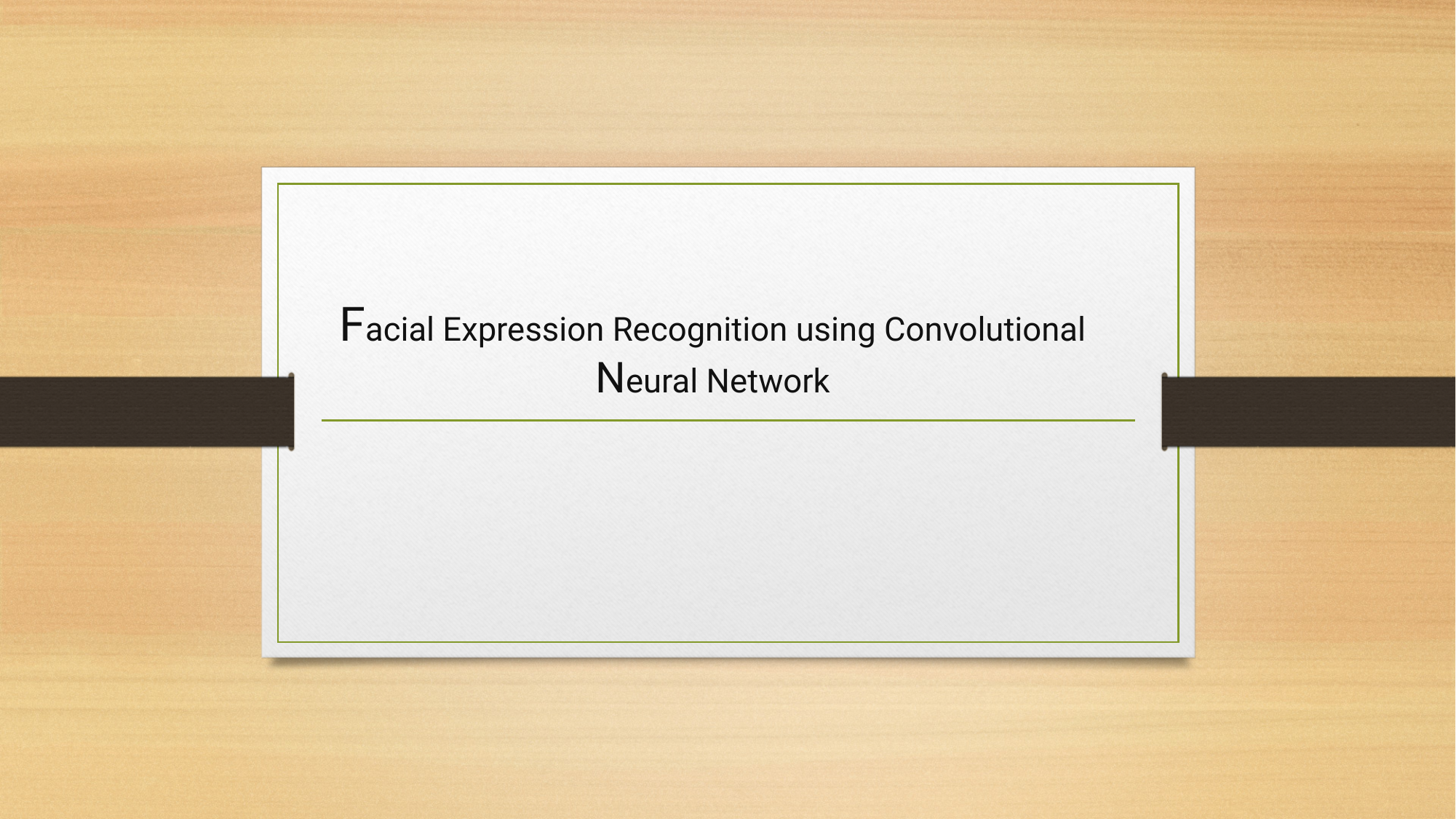

# Facial Expression Recognition using Convolutional Neural Network